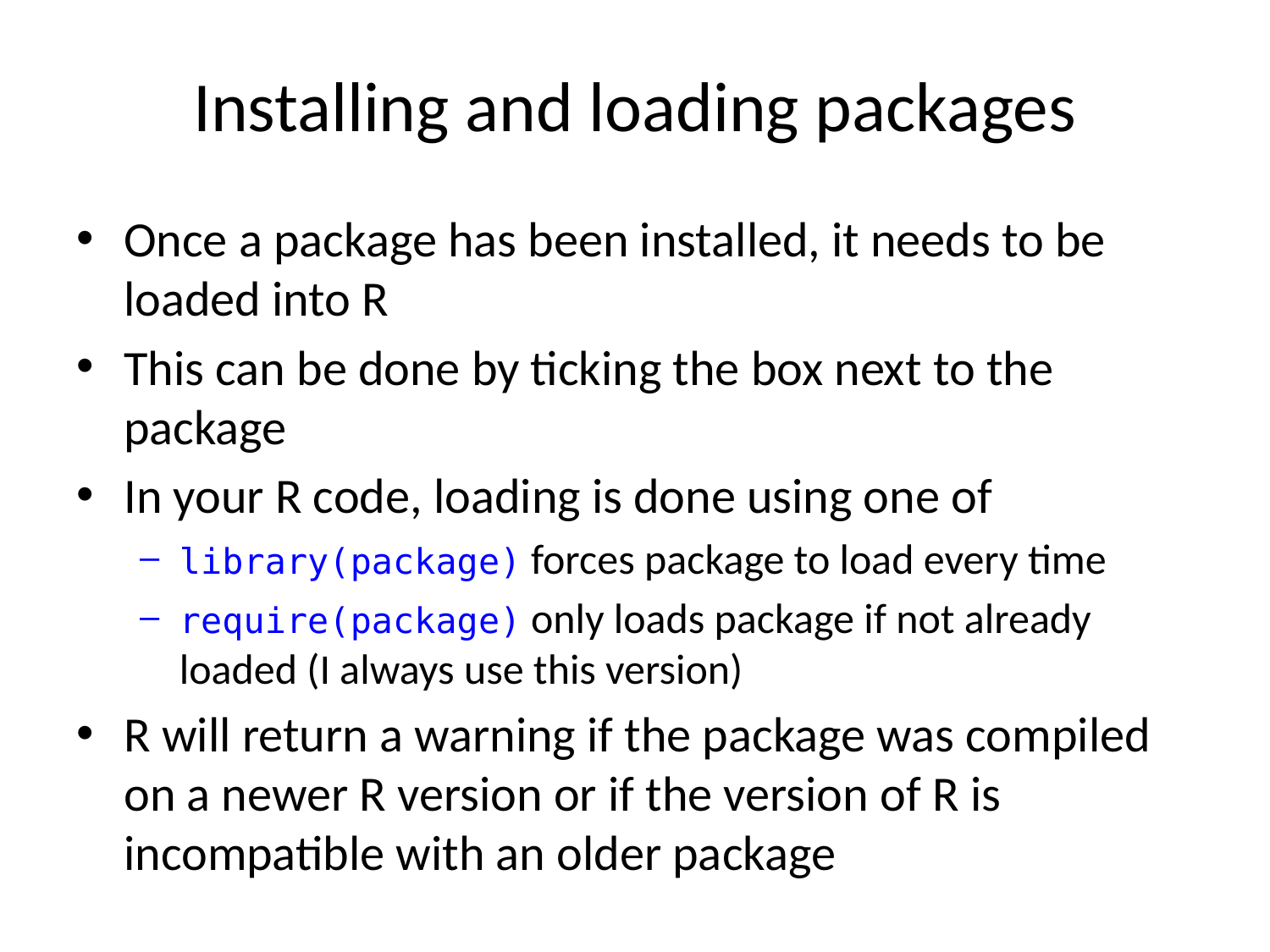

# Installing and loading packages
Once a package has been installed, it needs to be loaded into R
This can be done by ticking the box next to the package
In your R code, loading is done using one of
library(package) forces package to load every time
require(package) only loads package if not already loaded (I always use this version)
R will return a warning if the package was compiled on a newer R version or if the version of R is incompatible with an older package